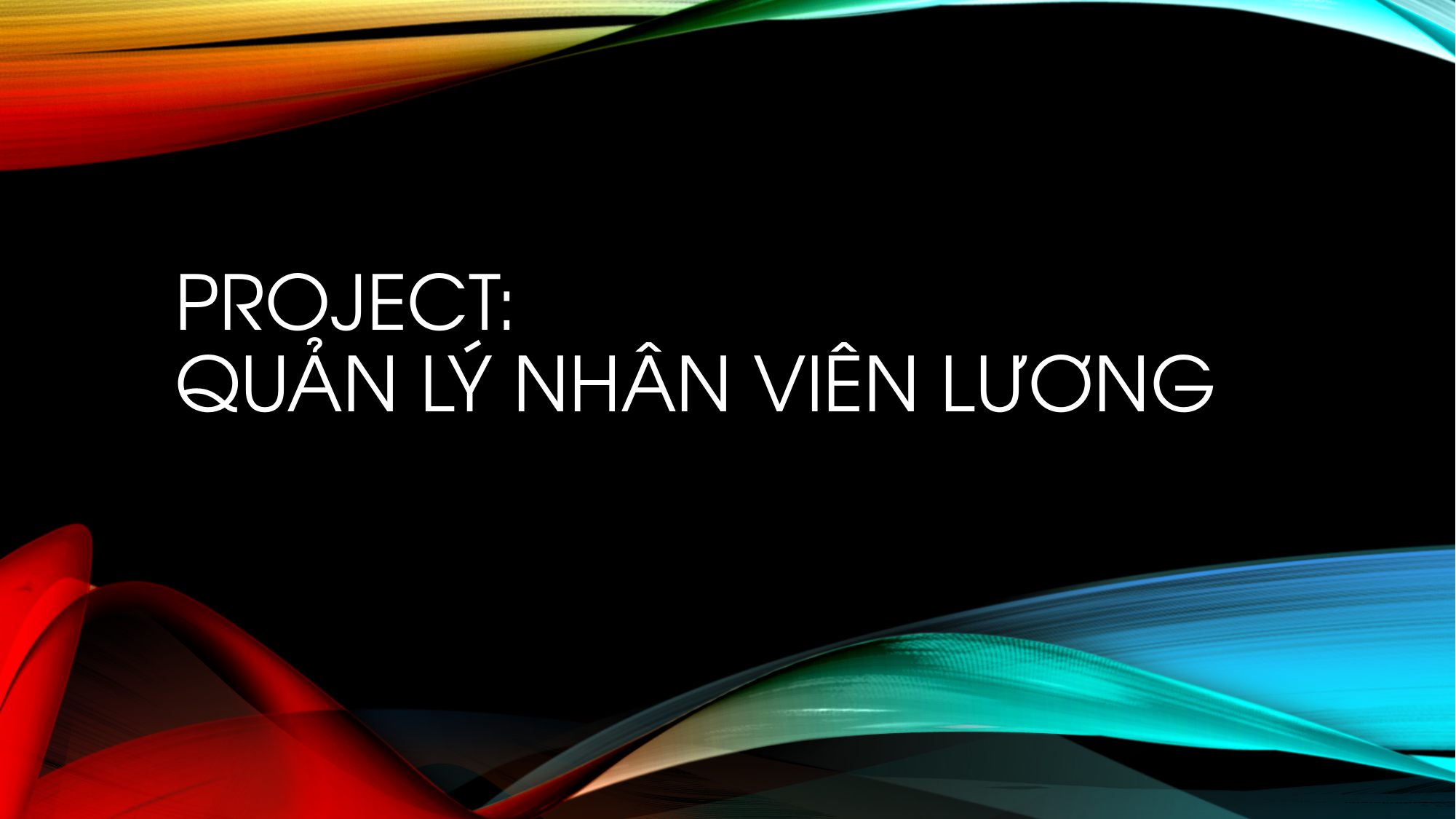

# ProJect: Quản Lý Nhân Viên Lương